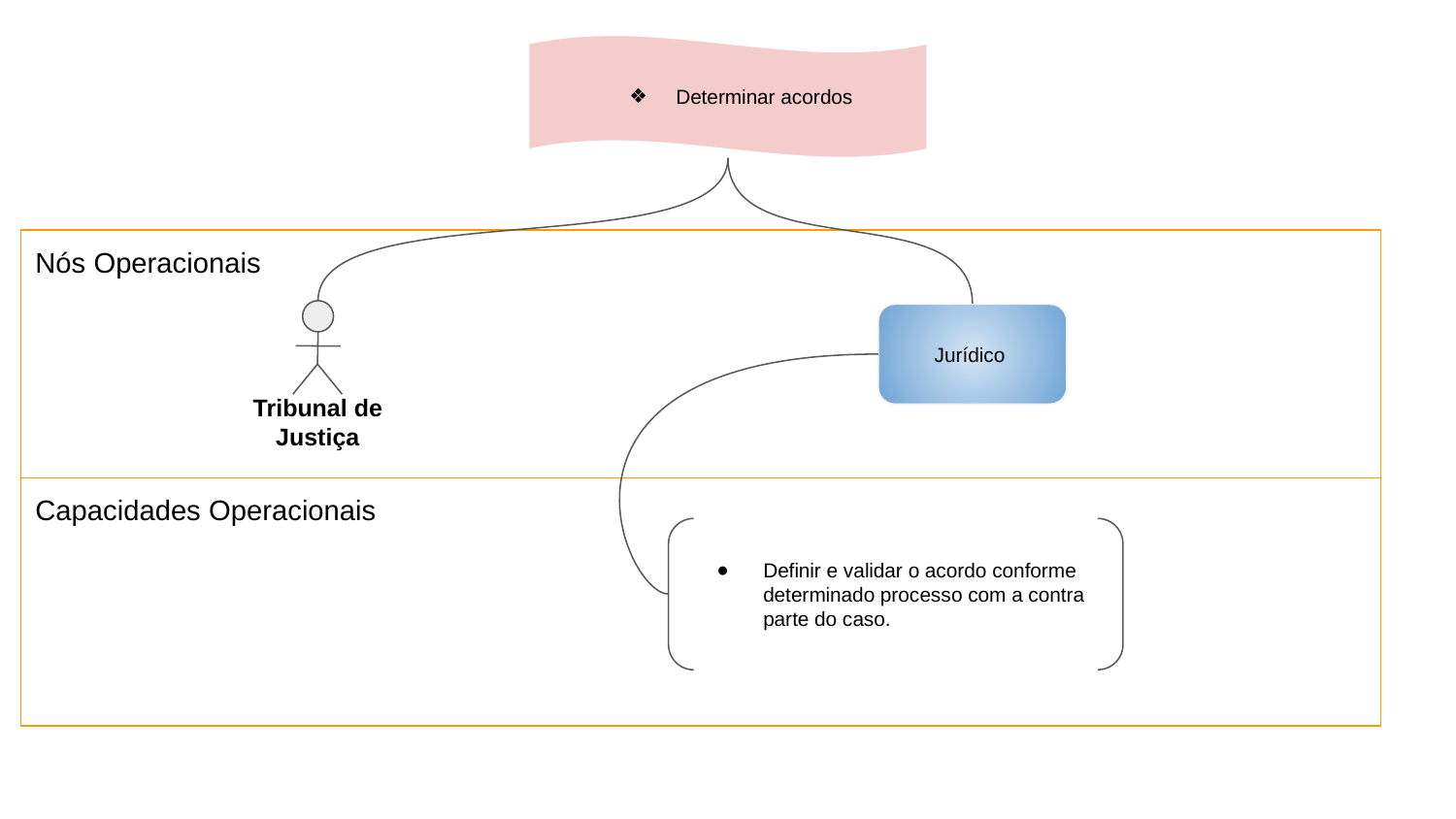

Determinar acordos
Nós Operacionais

Tribunal de Justiça

Jurídico
Capacidades Operacionais
Definir e validar o acordo conforme determinado processo com a contra parte do caso.